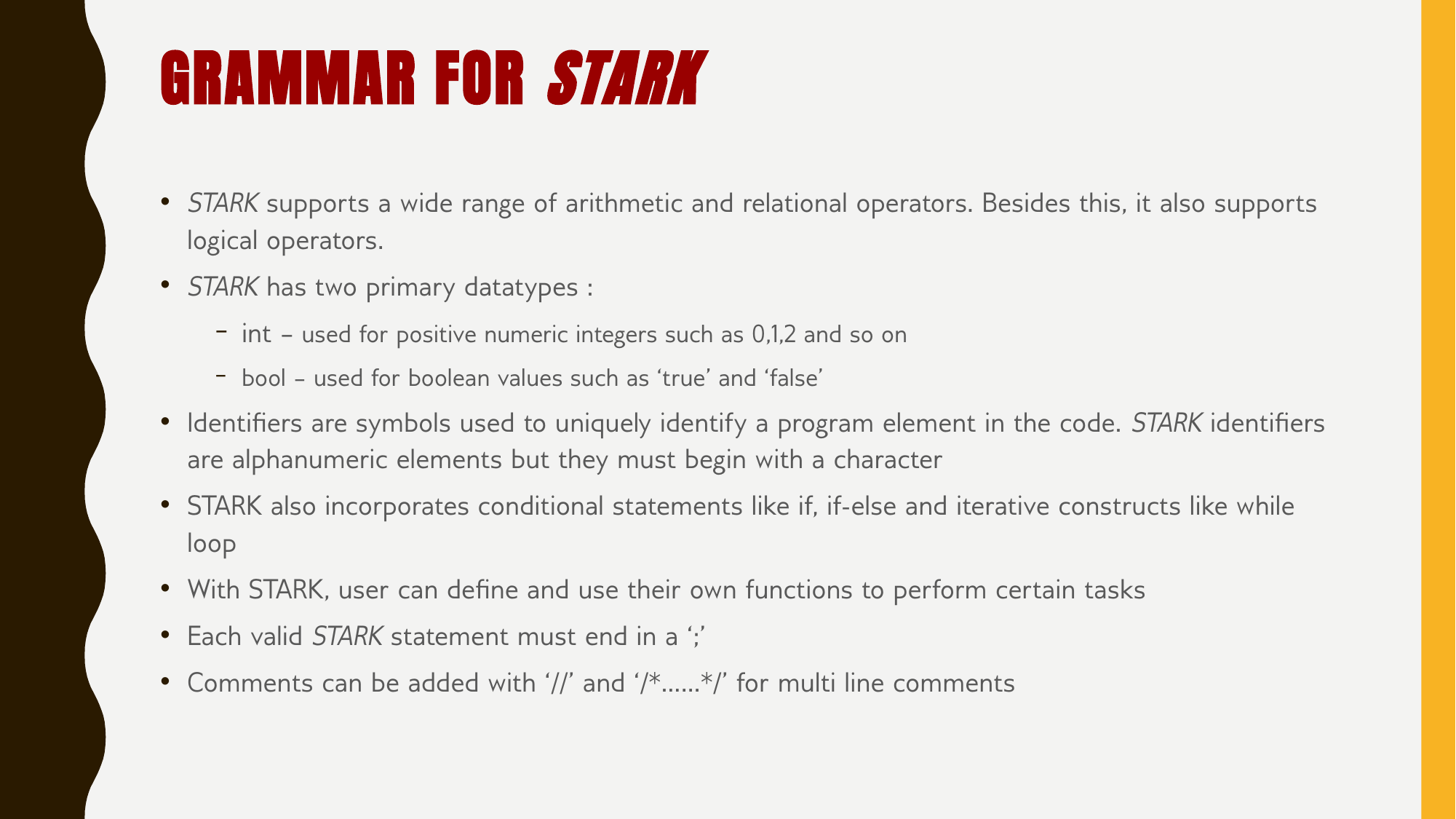

# GRAMMAR FOR STARK
STARK supports a wide range of arithmetic and relational operators. Besides this, it also supports logical operators.
STARK has two primary datatypes :
int – used for positive numeric integers such as 0,1,2 and so on
bool – used for boolean values such as ‘true’ and ‘false’
Identifiers are symbols used to uniquely identify a program element in the code. STARK identifiers are alphanumeric elements but they must begin with a character
STARK also incorporates conditional statements like if, if-else and iterative constructs like while loop
With STARK, user can define and use their own functions to perform certain tasks
Each valid STARK statement must end in a ‘;’
Comments can be added with ‘//’ and ‘/*……*/’ for multi line comments